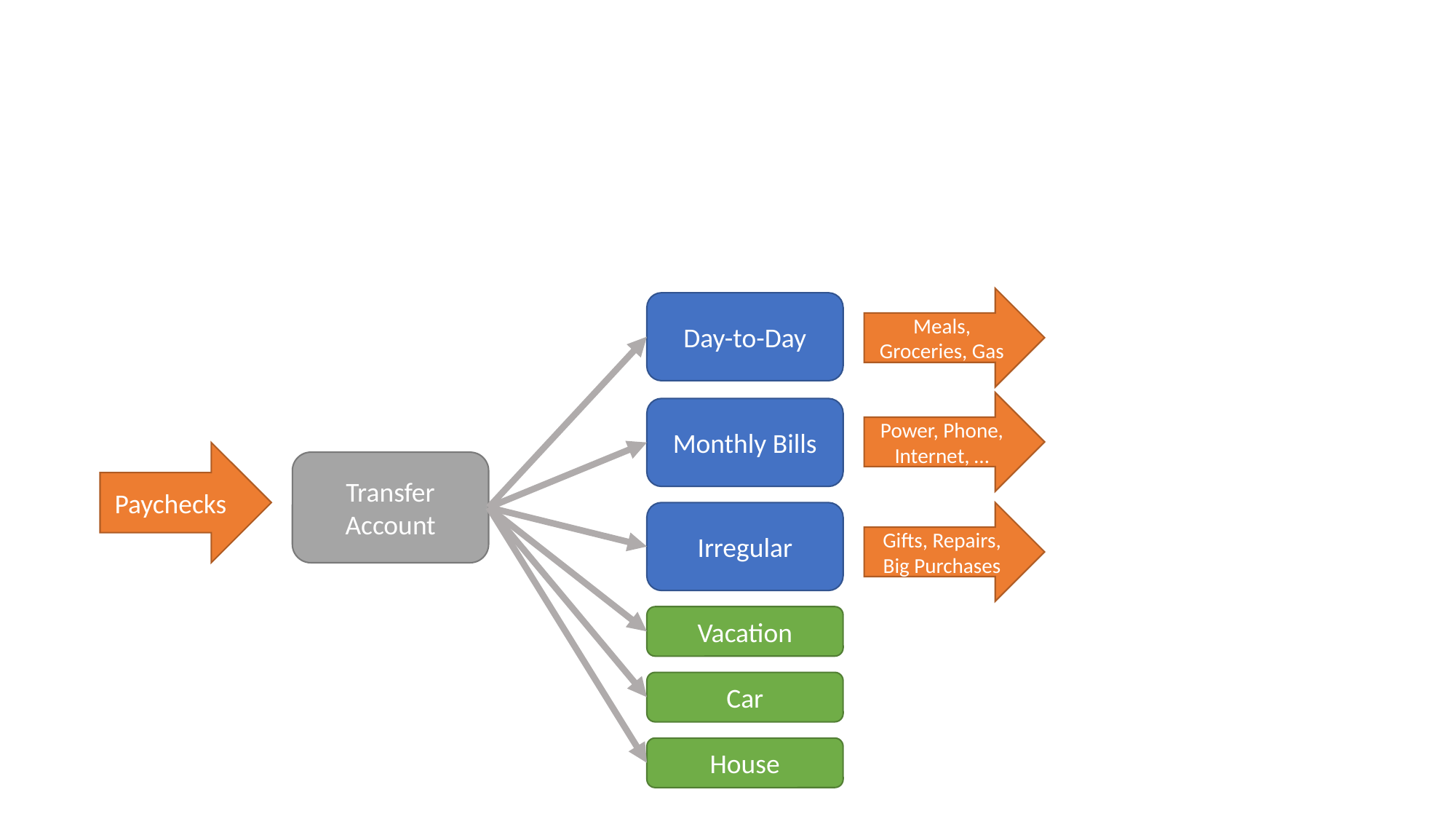

#
Meals, Groceries, Gas
Day-to-Day
Power, Phone, Internet, …
Monthly Bills
Paychecks
Transfer Account
Irregular
Gifts, Repairs, Big Purchases
Vacation
Car
House